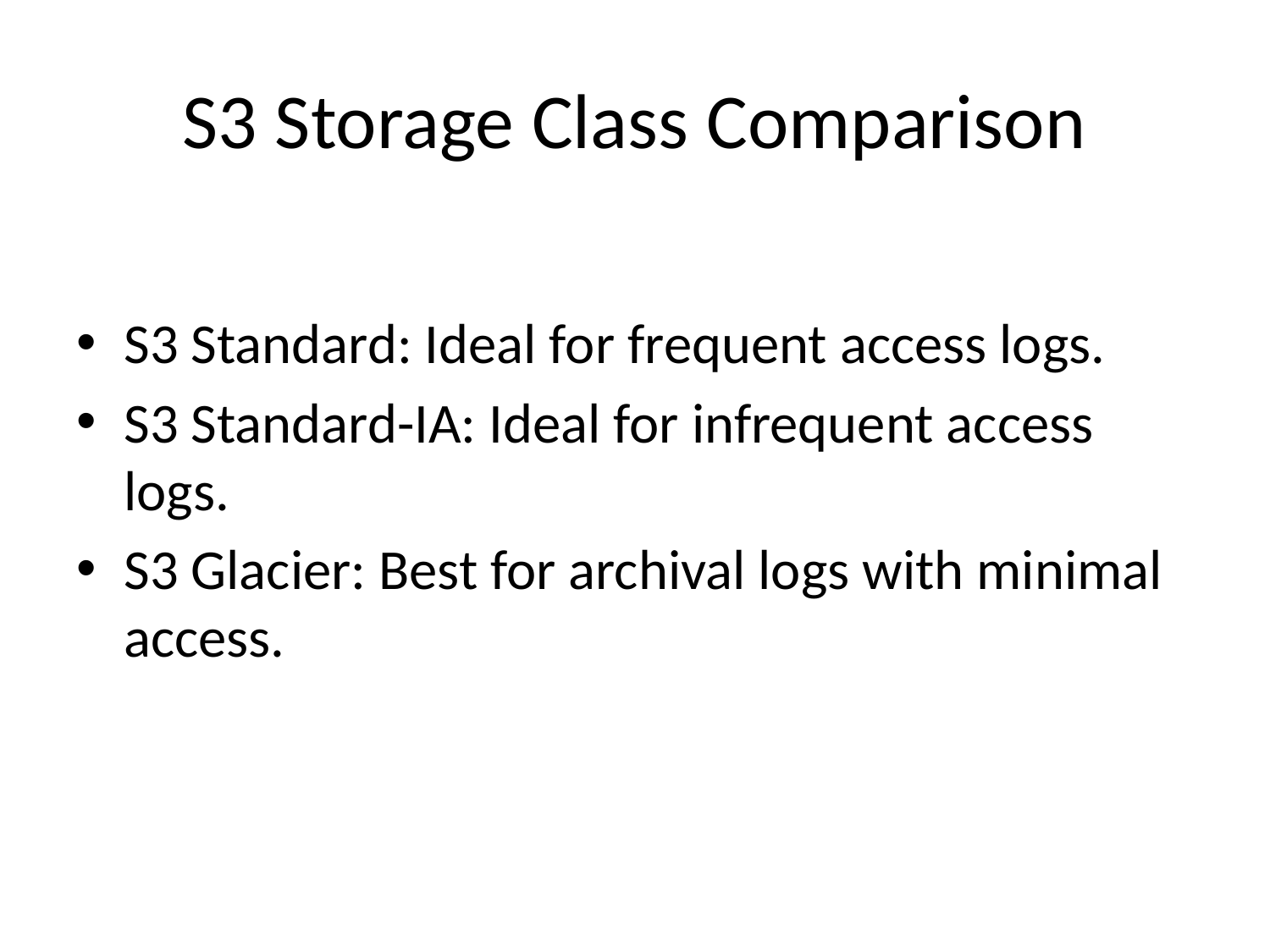

# S3 Storage Class Comparison

S3 Standard: Ideal for frequent access logs.
S3 Standard-IA: Ideal for infrequent access logs.
S3 Glacier: Best for archival logs with minimal access.